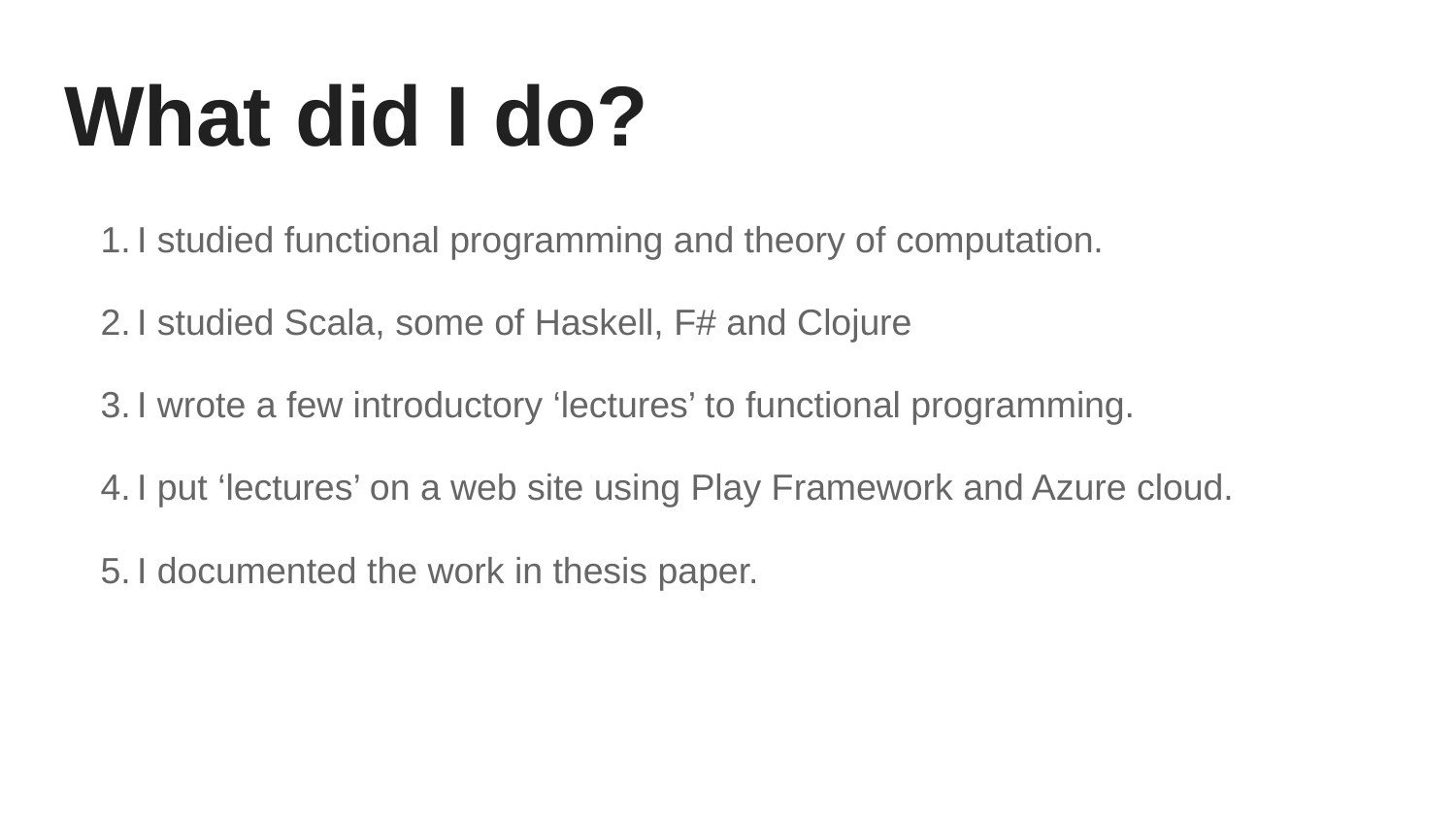

# What did I do?
I studied functional programming and theory of computation.
I studied Scala, some of Haskell, F# and Clojure
I wrote a few introductory ‘lectures’ to functional programming.
I put ‘lectures’ on a web site using Play Framework and Azure cloud.
I documented the work in thesis paper.